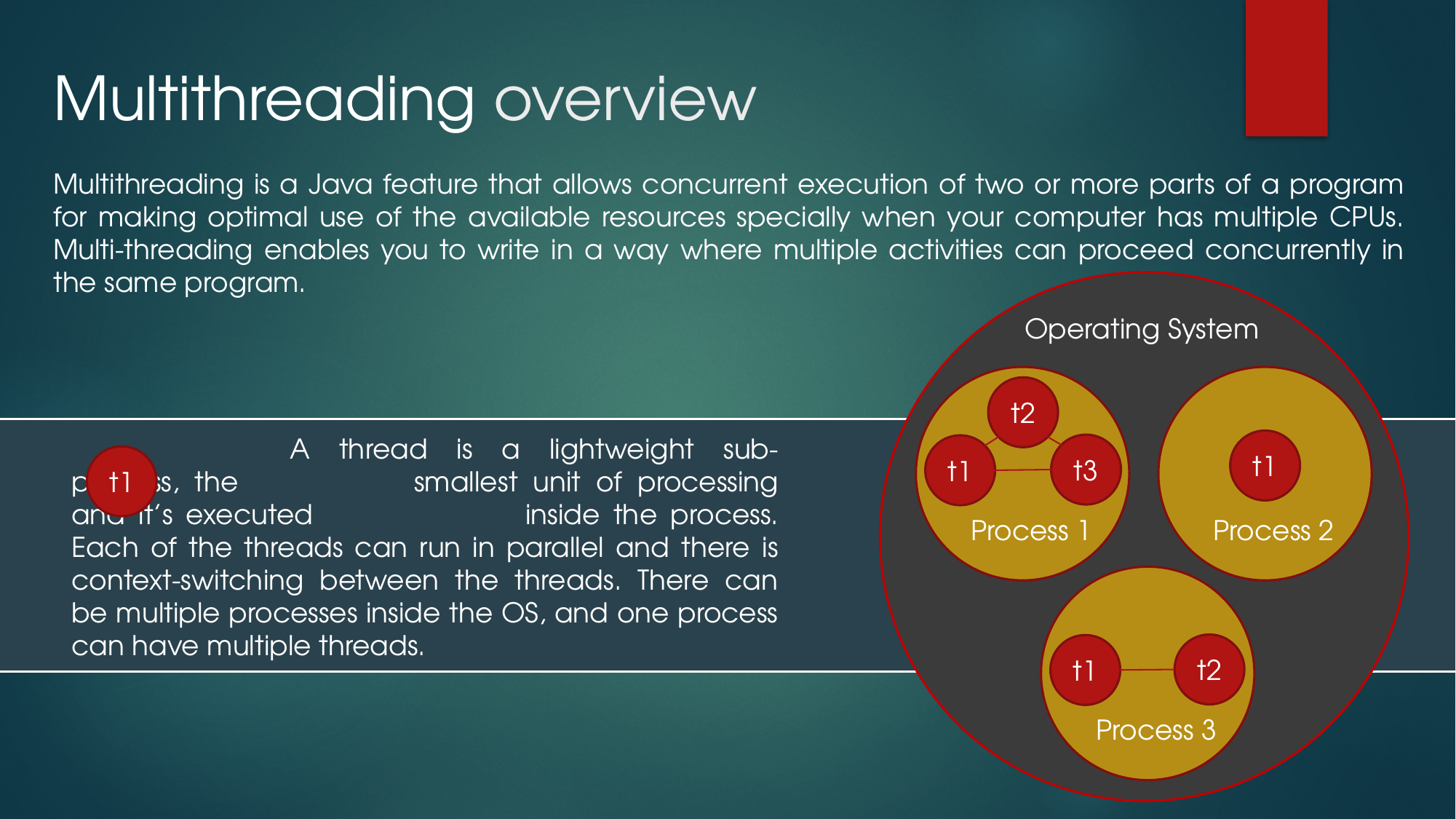

# Multithreading overview
Multithreading is a Java feature that allows concurrent execution of two or more parts of a program for making optimal use of the available resources specially when your computer has multiple CPUs. Multi-threading enables you to write in a way where multiple activities can proceed concurrently in the same program.

Operating System

t2

		A thread is a lightweight sub-process, the 		smallest unit of processing and it’s executed 		inside the process. Each of the threads can run in parallel and there is context-switching between the threads. There can be multiple processes inside the OS, and one process can have multiple threads.
t1
t3
t1
t1
Process 1
Process 2

t2
t1
Process 3